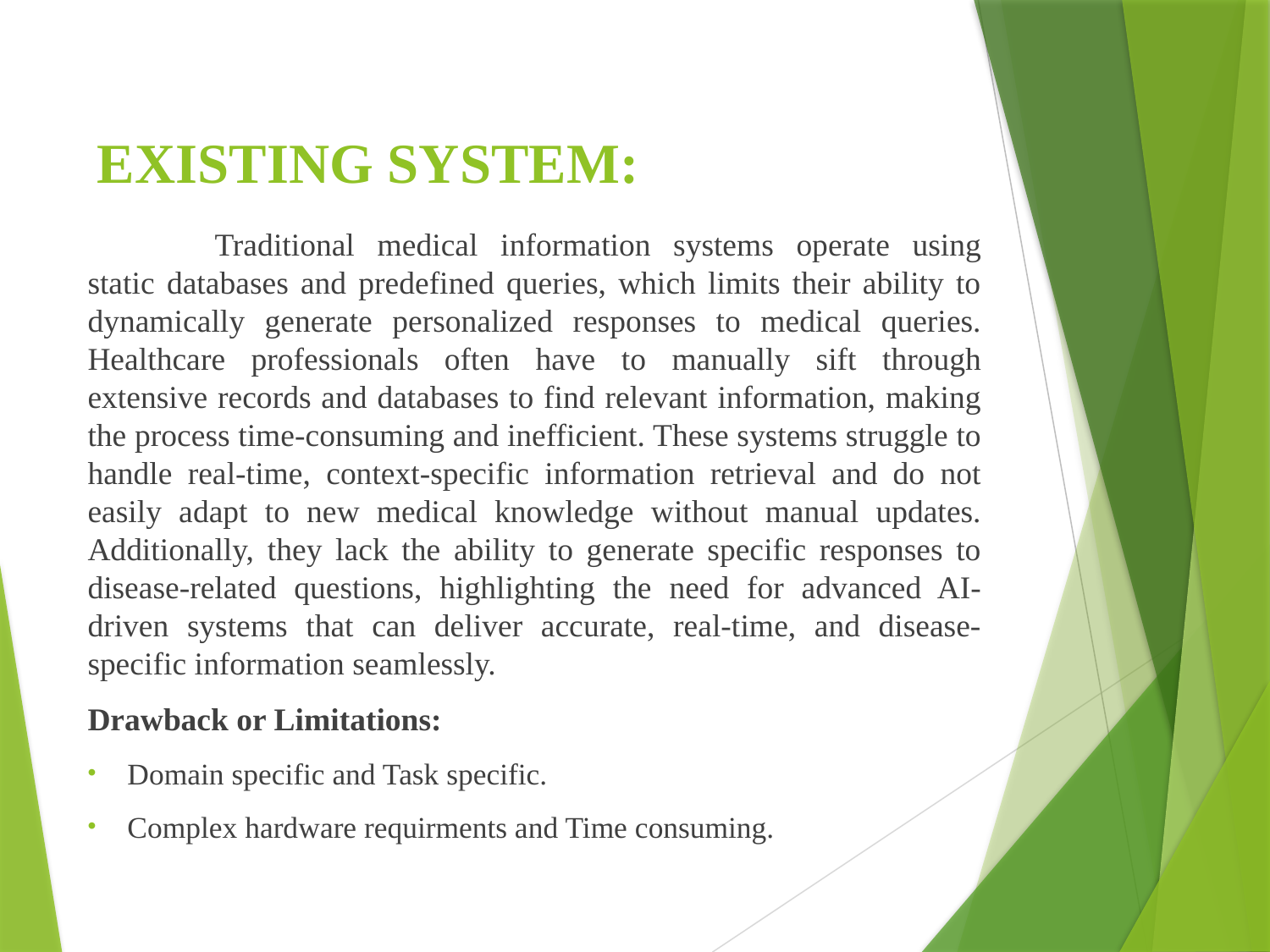

# EXISTING SYSTEM:
	Traditional medical information systems operate using static databases and predefined queries, which limits their ability to dynamically generate personalized responses to medical queries. Healthcare professionals often have to manually sift through extensive records and databases to find relevant information, making the process time-consuming and inefficient. These systems struggle to handle real-time, context-specific information retrieval and do not easily adapt to new medical knowledge without manual updates. Additionally, they lack the ability to generate specific responses to disease-related questions, highlighting the need for advanced AI-driven systems that can deliver accurate, real-time, and disease-specific information seamlessly.
Drawback or Limitations:
Domain specific and Task specific.
Complex hardware requirments and Time consuming.